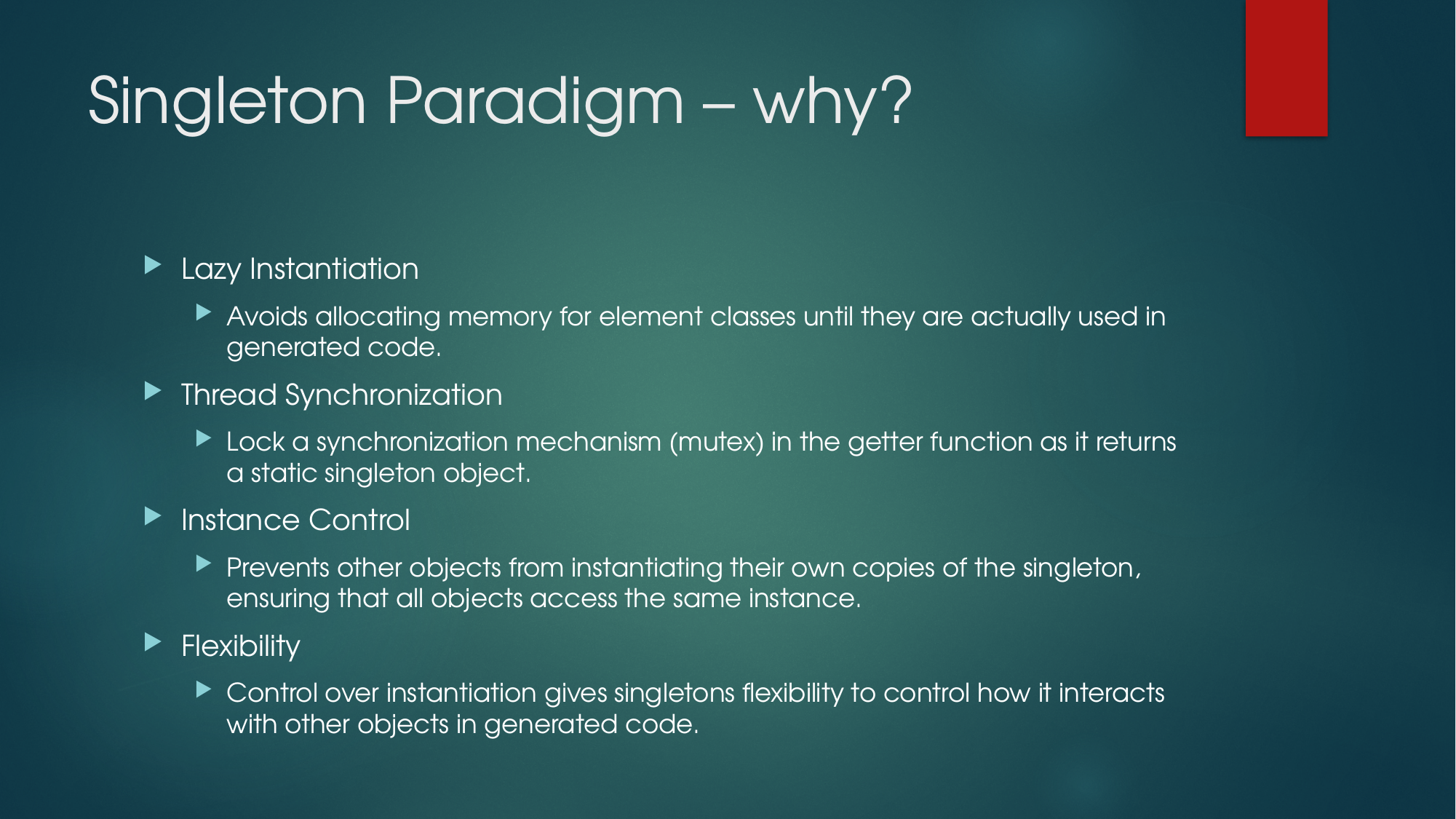

# Singleton Paradigm – why?
Lazy Instantiation
Avoids allocating memory for element classes until they are actually used in generated code.
Thread Synchronization
Lock a synchronization mechanism (mutex) in the getter function as it returns a static singleton object.
Instance Control
Prevents other objects from instantiating their own copies of the singleton, ensuring that all objects access the same instance.
Flexibility
Control over instantiation gives singletons flexibility to control how it interacts with other objects in generated code.